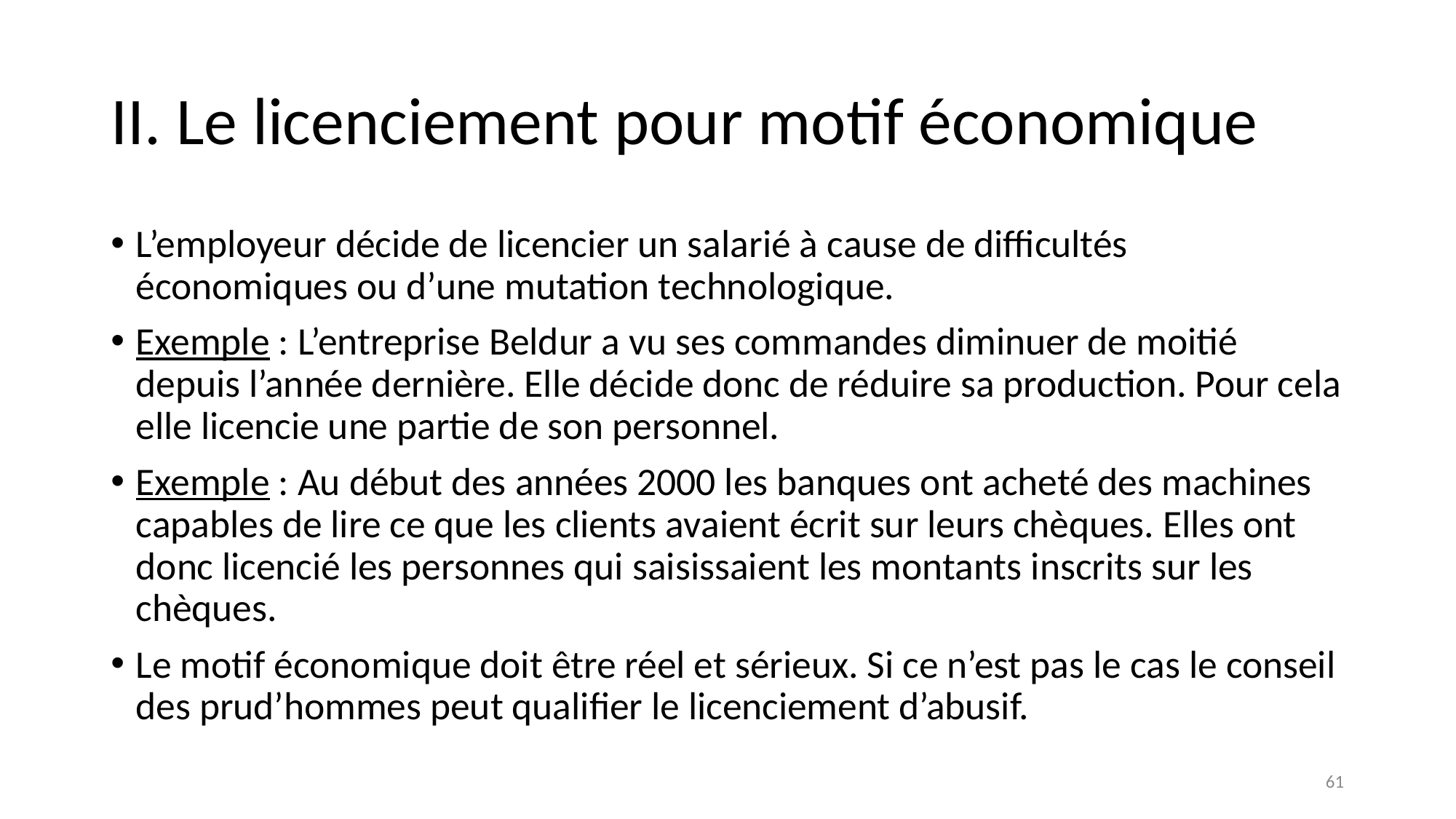

# II. Le licenciement pour motif économique
L’employeur décide de licencier un salarié à cause de difficultés économiques ou d’une mutation technologique.
Exemple : L’entreprise Beldur a vu ses commandes diminuer de moitié depuis l’année dernière. Elle décide donc de réduire sa production. Pour cela elle licencie une partie de son personnel.
Exemple : Au début des années 2000 les banques ont acheté des machines capables de lire ce que les clients avaient écrit sur leurs chèques. Elles ont donc licencié les personnes qui saisissaient les montants inscrits sur les chèques.
Le motif économique doit être réel et sérieux. Si ce n’est pas le cas le conseil des prud’hommes peut qualifier le licenciement d’abusif.

61